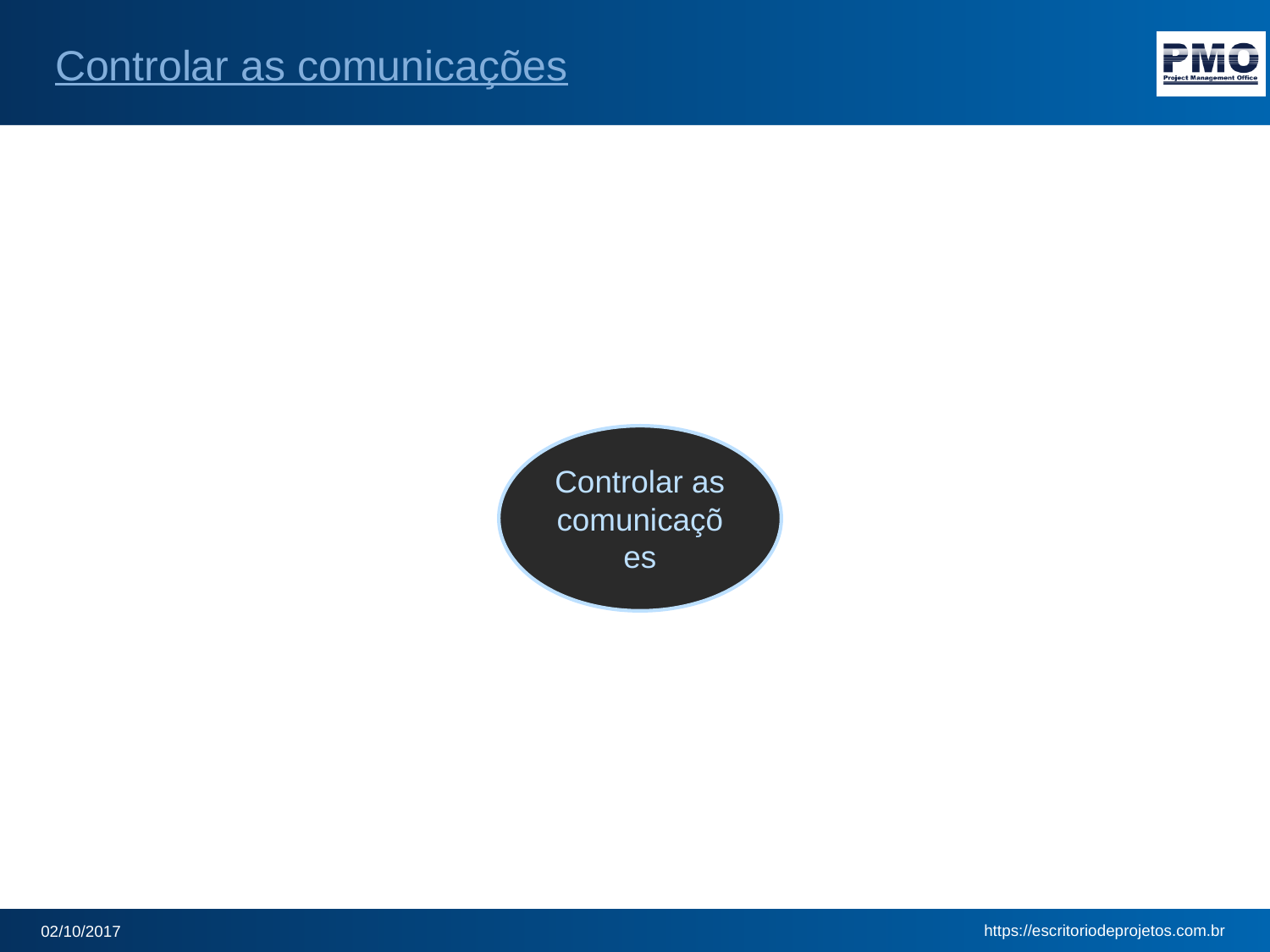

# Controlar as comunicações
Controlar as comunicações